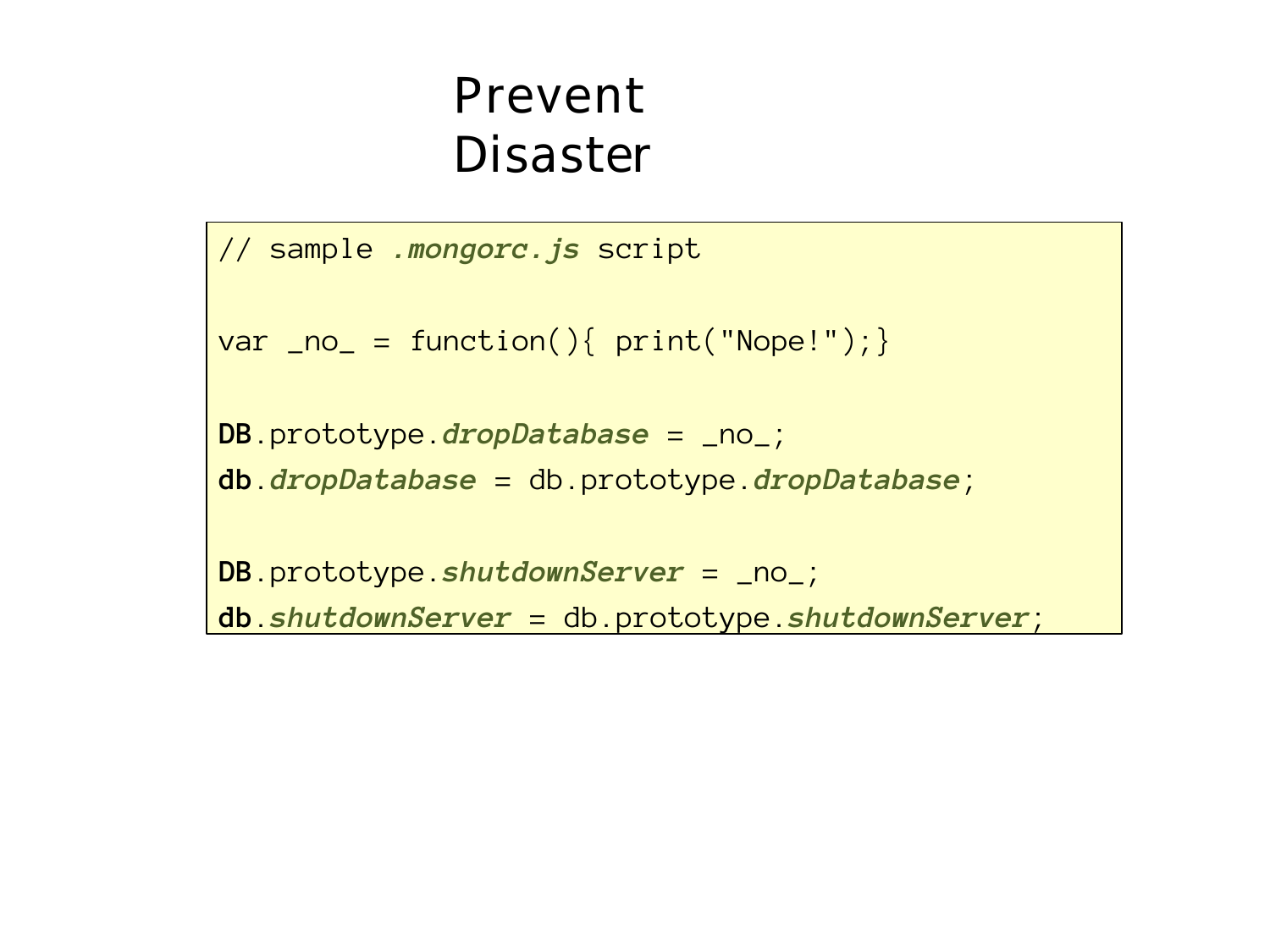

# Prevent Disaster
// sample .mongorc.js script

var _no_ = function(){ print("Nope!");}

DB.prototype.dropDatabase = _no_;
db.dropDatabase = db.prototype.dropDatabase;

DB.prototype.shutdownServer = _no_;
db.shutdownServer = db.prototype.shutdownServer;
12